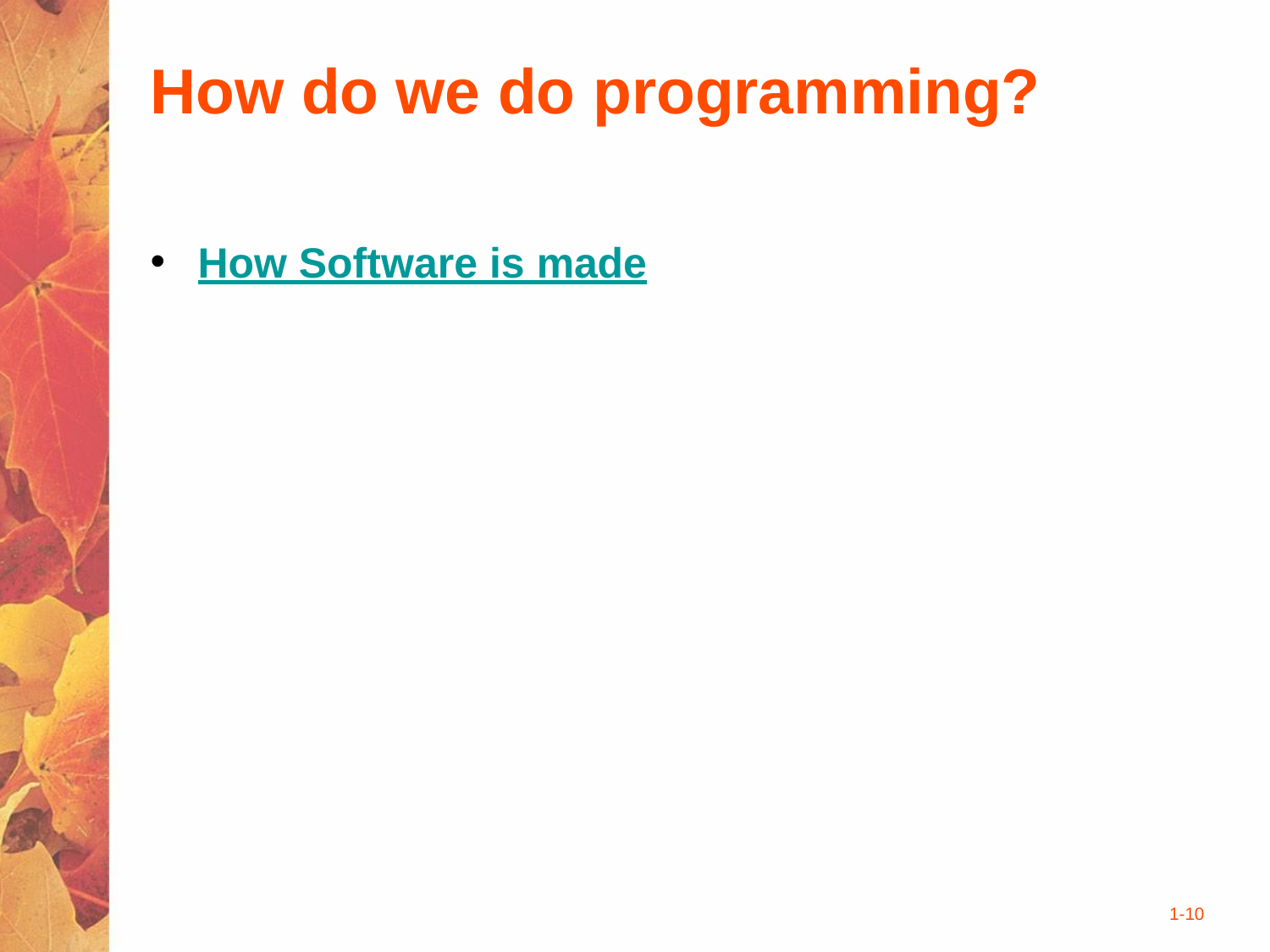

# How do we do programming?
How Software is made
1-10